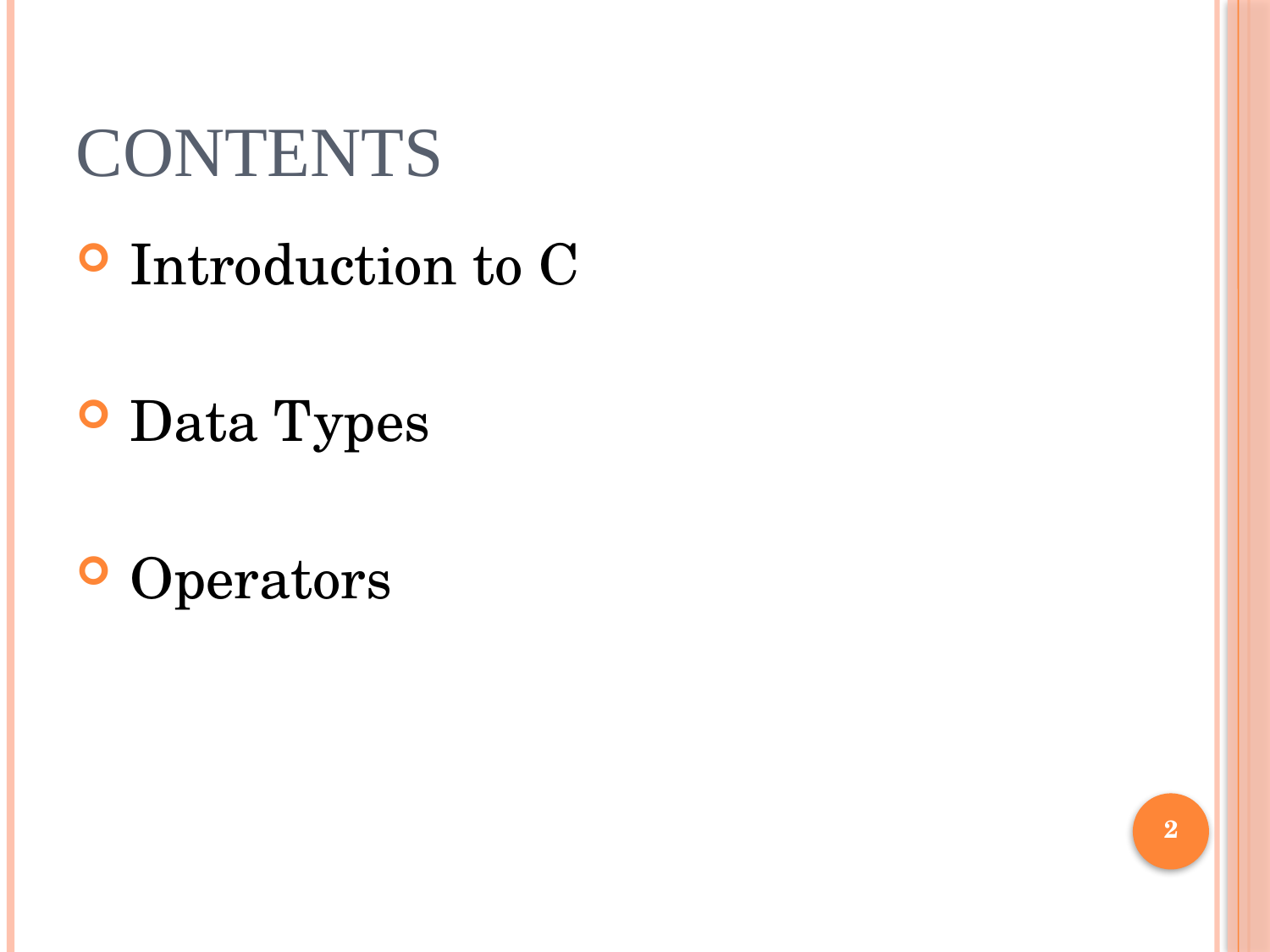

# Contents
 Introduction to C

 Data Types

 Operators

2